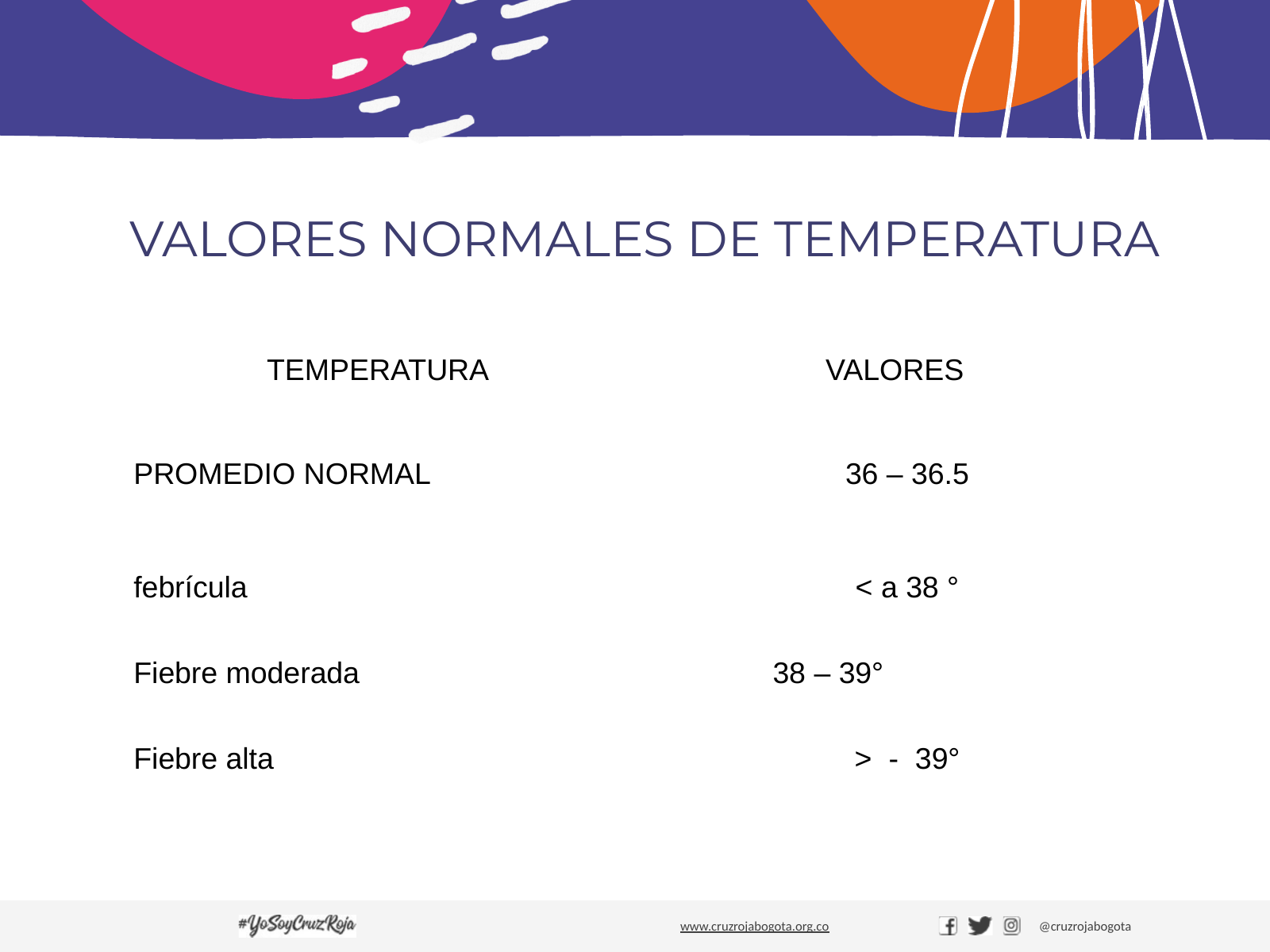

# VALORES NORMALES DE TEMPERATURA
| TEMPERATURA | VALORES |
| --- | --- |
| PROMEDIO NORMAL | 36 – 36.5 |
| febrícula | < a 38 ° |
| Fiebre moderada | 38 – 39° |
| Fiebre alta | > - 39° |

www.cruzrojabogota.org.co
@cruzrojabogota